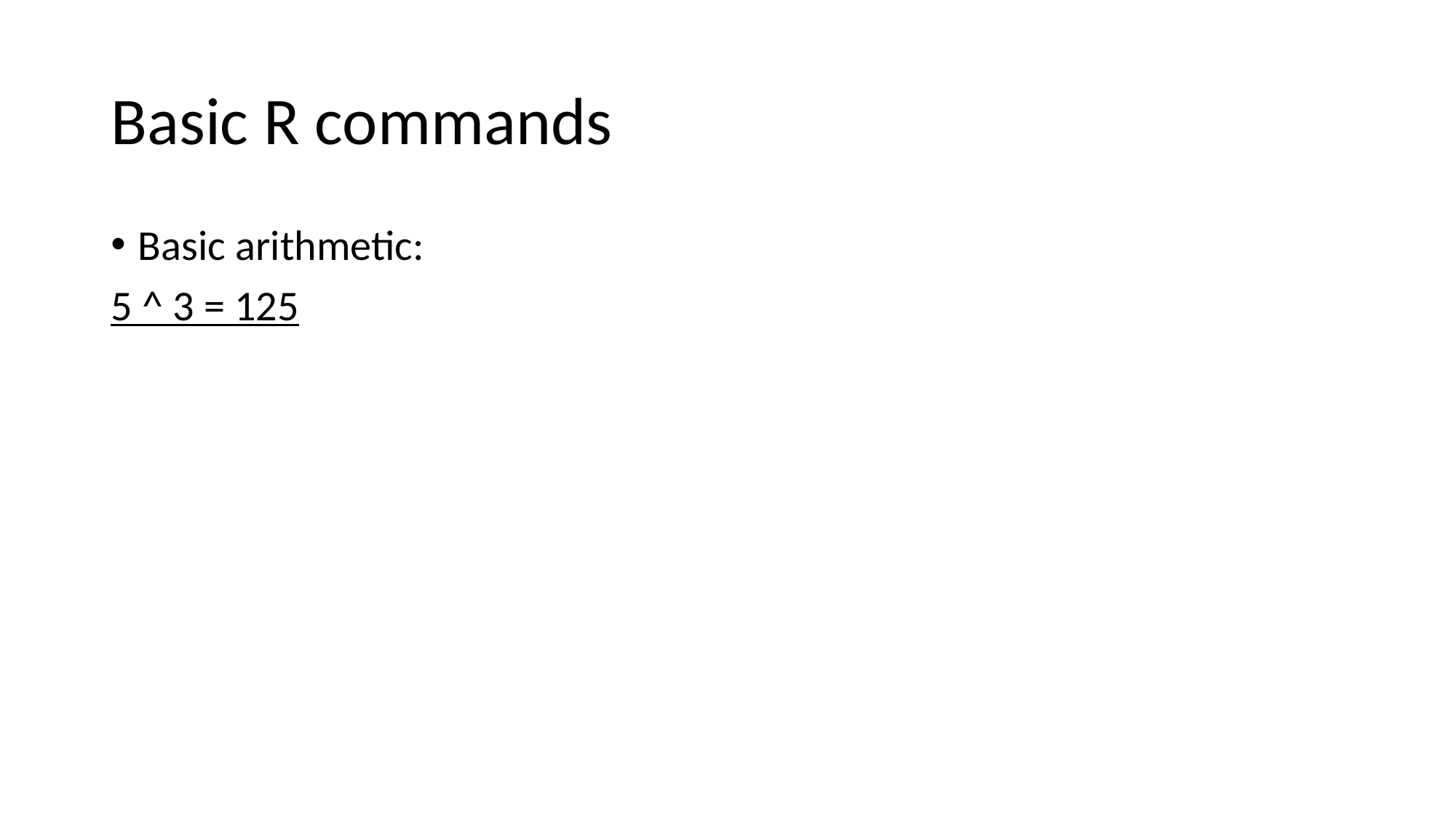

# Basic R commands
Basic arithmetic:
5 ^ 3 = 125